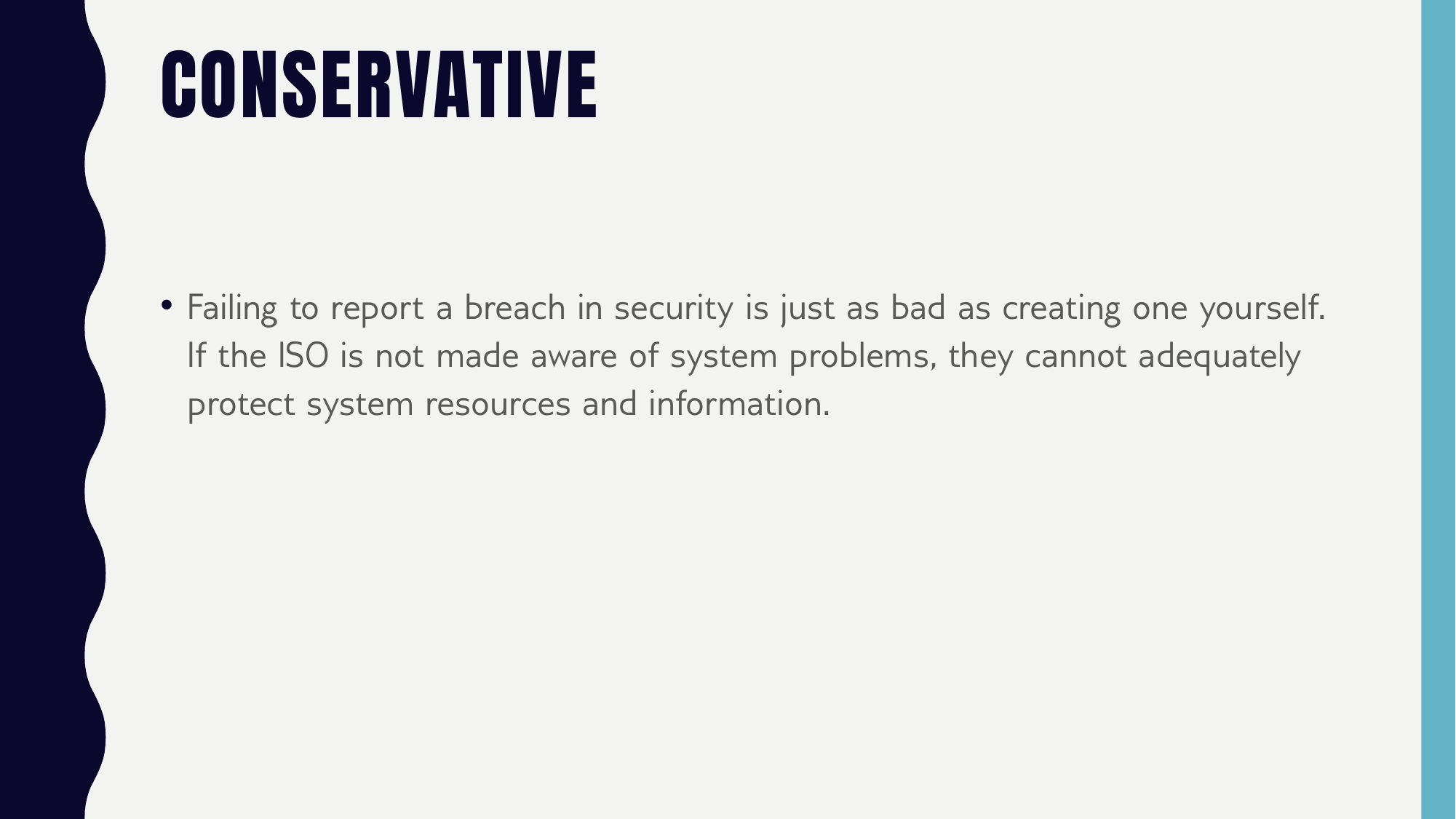

# Conservative
Failing to report a breach in security is just as bad as creating one yourself. If the ISO is not made aware of system problems, they cannot adequately protect system resources and information.